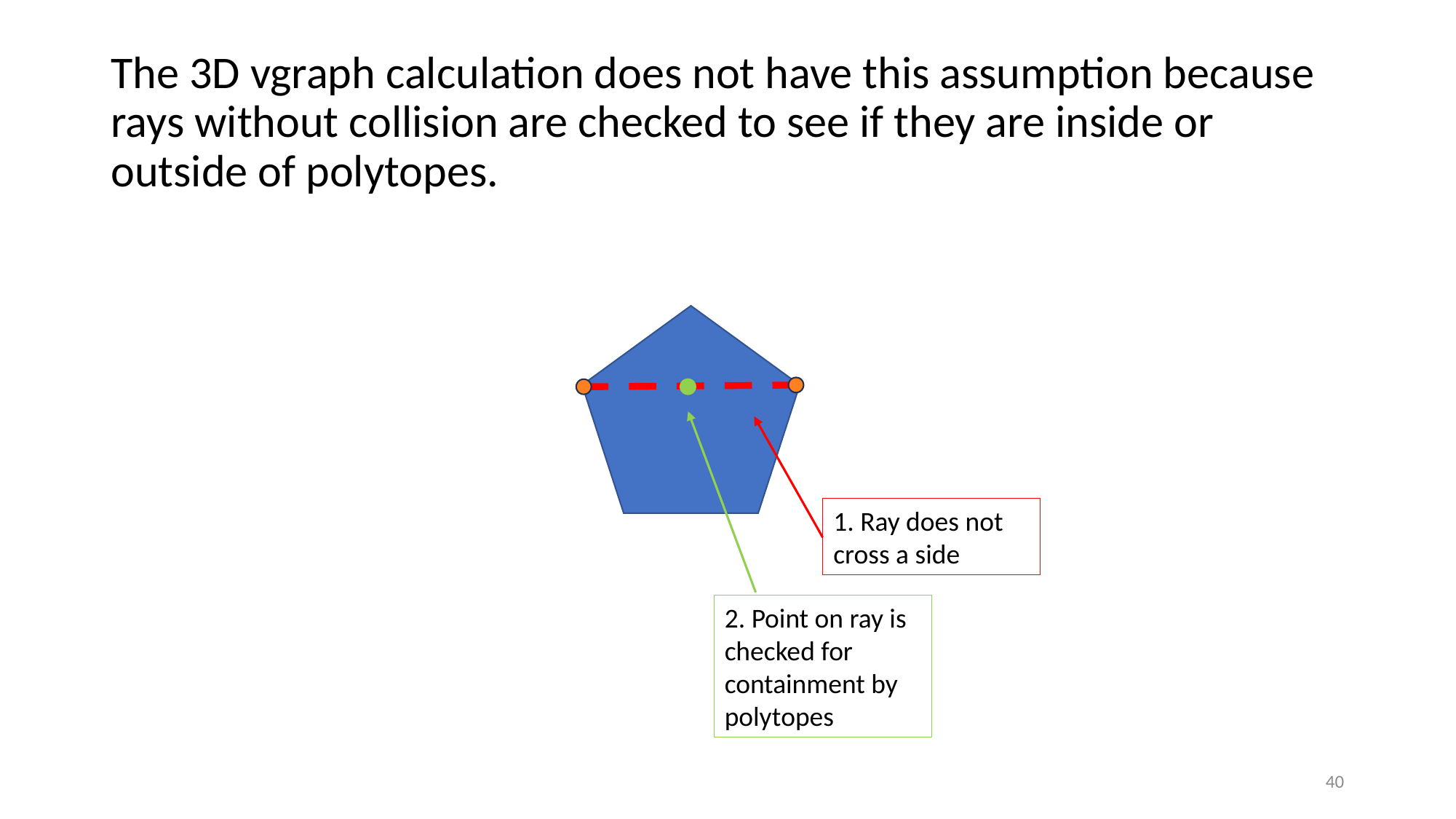

# The 3D vgraph calculation does not have this assumption because rays without collision are checked to see if they are inside or outside of polytopes.

1. Ray does not cross a side
2. Point on ray is checked for containment by polytopes
40